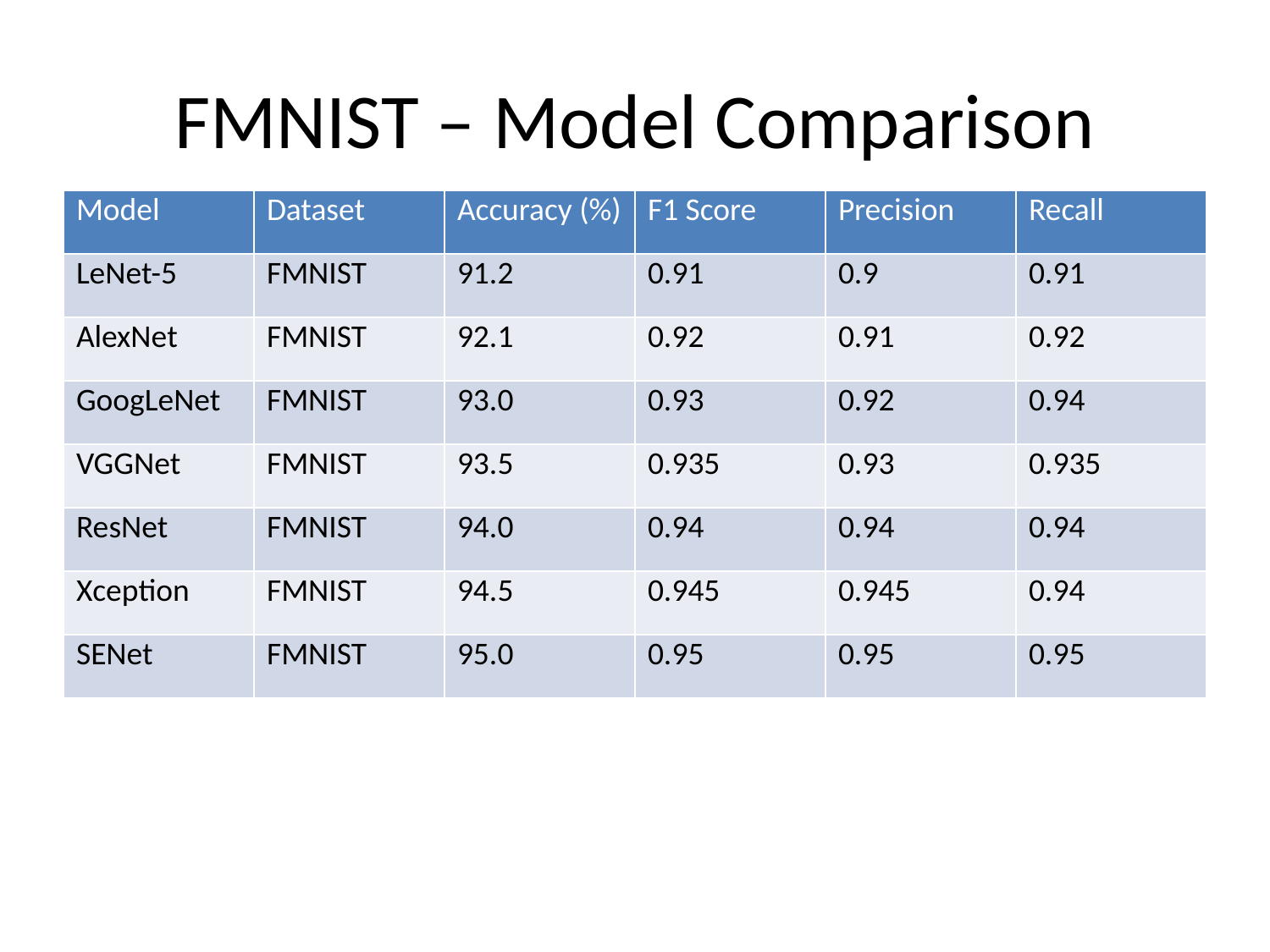

# FMNIST – Model Comparison
| Model | Dataset | Accuracy (%) | F1 Score | Precision | Recall |
| --- | --- | --- | --- | --- | --- |
| LeNet-5 | FMNIST | 91.2 | 0.91 | 0.9 | 0.91 |
| AlexNet | FMNIST | 92.1 | 0.92 | 0.91 | 0.92 |
| GoogLeNet | FMNIST | 93.0 | 0.93 | 0.92 | 0.94 |
| VGGNet | FMNIST | 93.5 | 0.935 | 0.93 | 0.935 |
| ResNet | FMNIST | 94.0 | 0.94 | 0.94 | 0.94 |
| Xception | FMNIST | 94.5 | 0.945 | 0.945 | 0.94 |
| SENet | FMNIST | 95.0 | 0.95 | 0.95 | 0.95 |